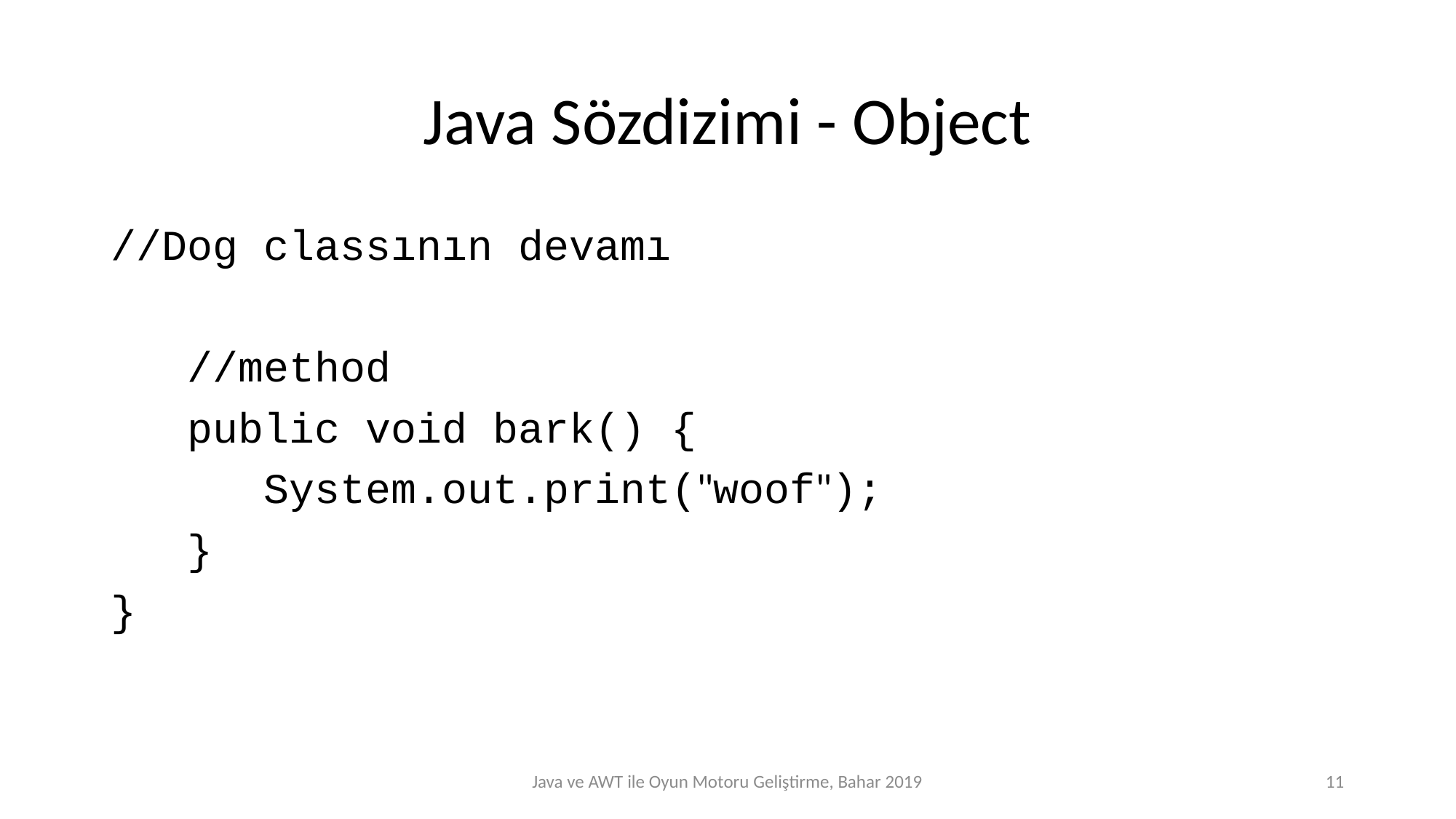

# Java Sözdizimi - Object
//Dog classının devamı

   //method
   public void bark() {
      System.out.print("woof");
   }
}
Java ve AWT ile Oyun Motoru Geliştirme, Bahar 2019
11